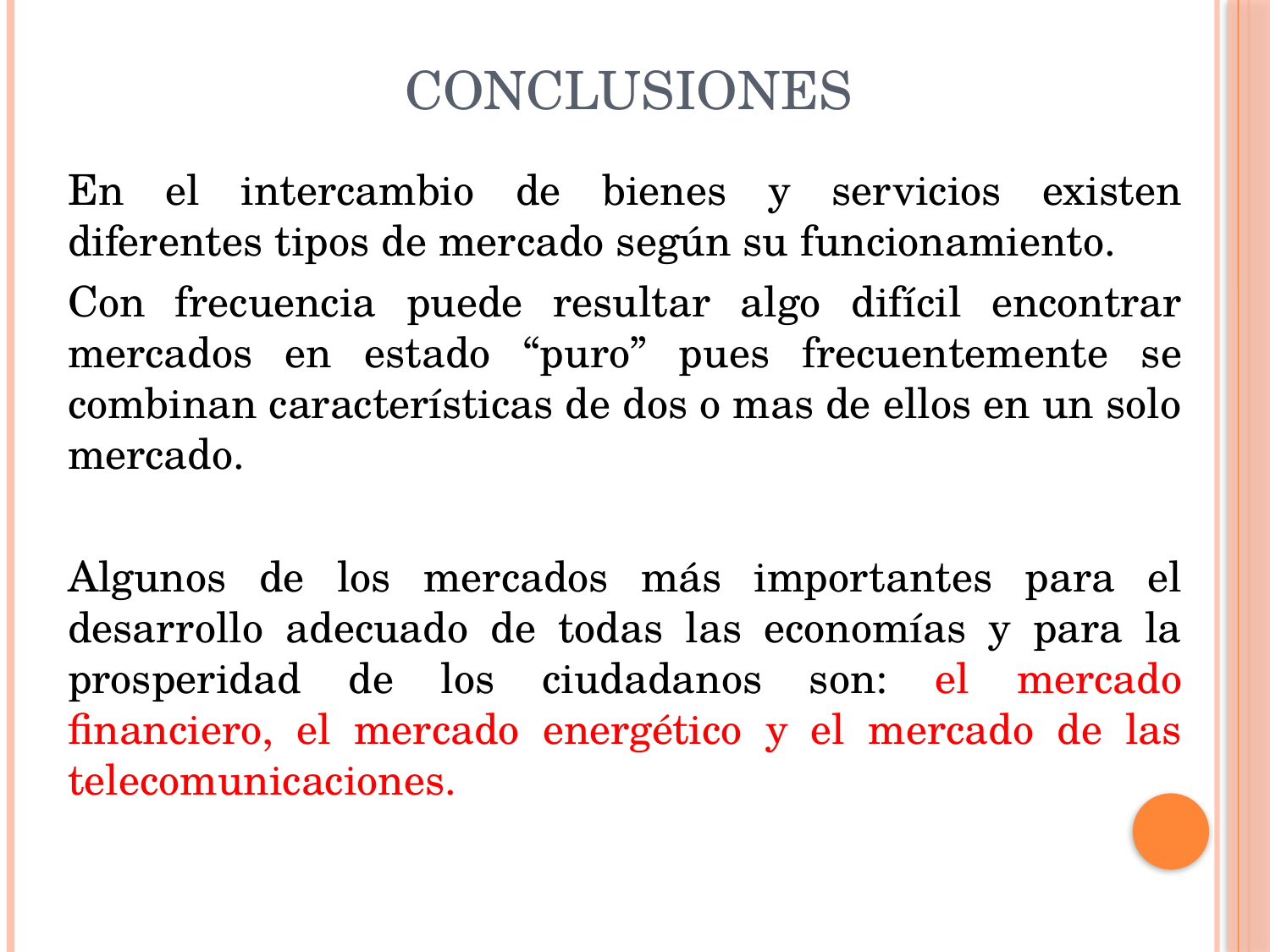

# Conclusiones
En el intercambio de bienes y servicios existen diferentes tipos de mercado según su funcionamiento.
Con frecuencia puede resultar algo difícil encontrar mercados en estado “puro” pues frecuentemente se combinan características de dos o mas de ellos en un solo mercado.

Algunos de los mercados más importantes para el desarrollo adecuado de todas las economías y para la prosperidad de los ciudadanos son: el mercado financiero, el mercado energético y el mercado de las telecomunicaciones.